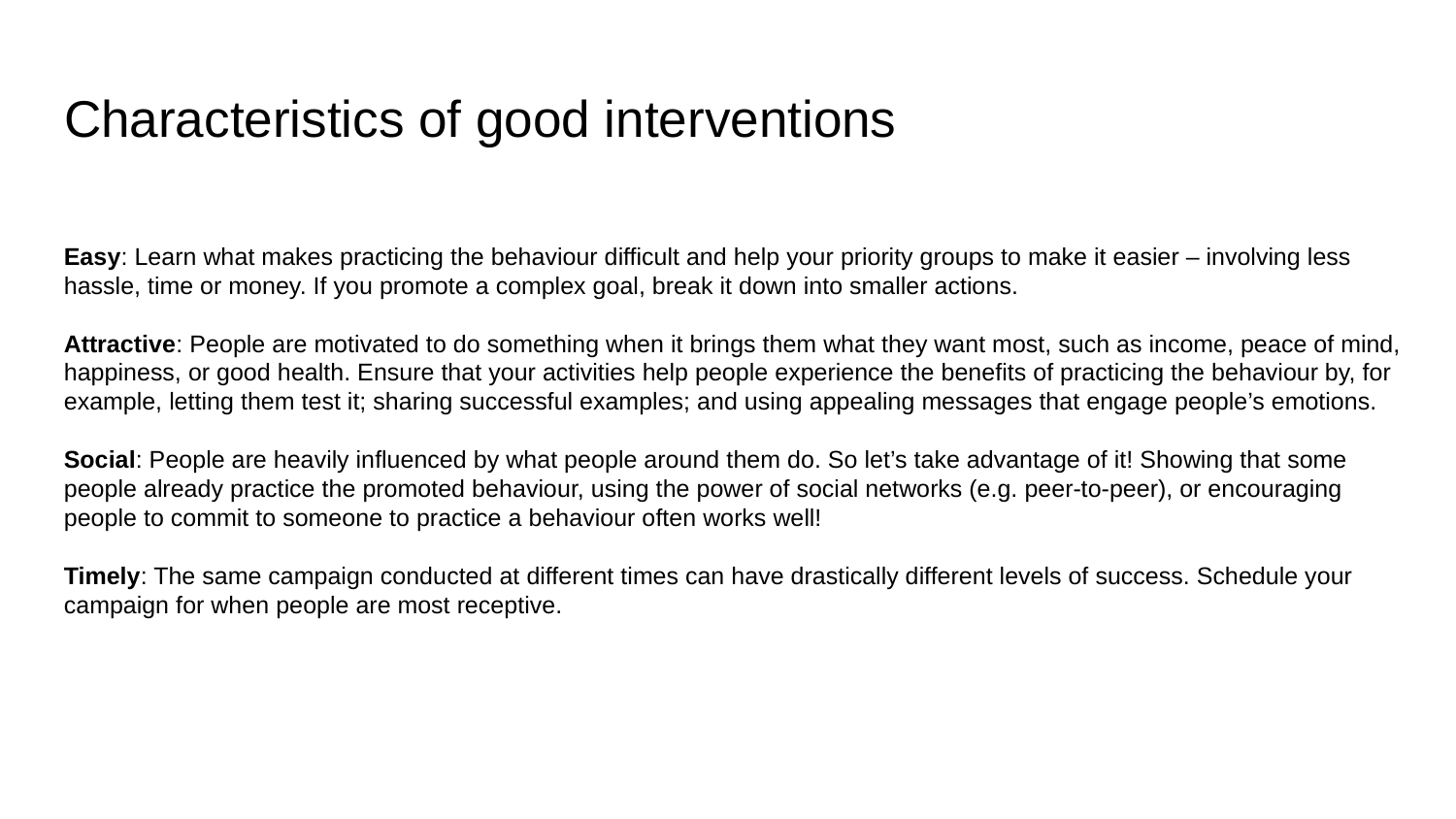

# Characteristics of good interventions
Easy: Learn what makes practicing the behaviour difficult and help your priority groups to make it easier – involving less hassle, time or money. If you promote a complex goal, break it down into smaller actions.

Attractive: People are motivated to do something when it brings them what they want most, such as income, peace of mind, happiness, or good health. Ensure that your activities help people experience the benefits of practicing the behaviour by, for example, letting them test it; sharing successful examples; and using appealing messages that engage people’s emotions.

Social: People are heavily influenced by what people around them do. So let’s take advantage of it! Showing that some people already practice the promoted behaviour, using the power of social networks (e.g. peer-to-peer), or encouraging people to commit to someone to practice a behaviour often works well!

Timely: The same campaign conducted at different times can have drastically different levels of success. Schedule your campaign for when people are most receptive.